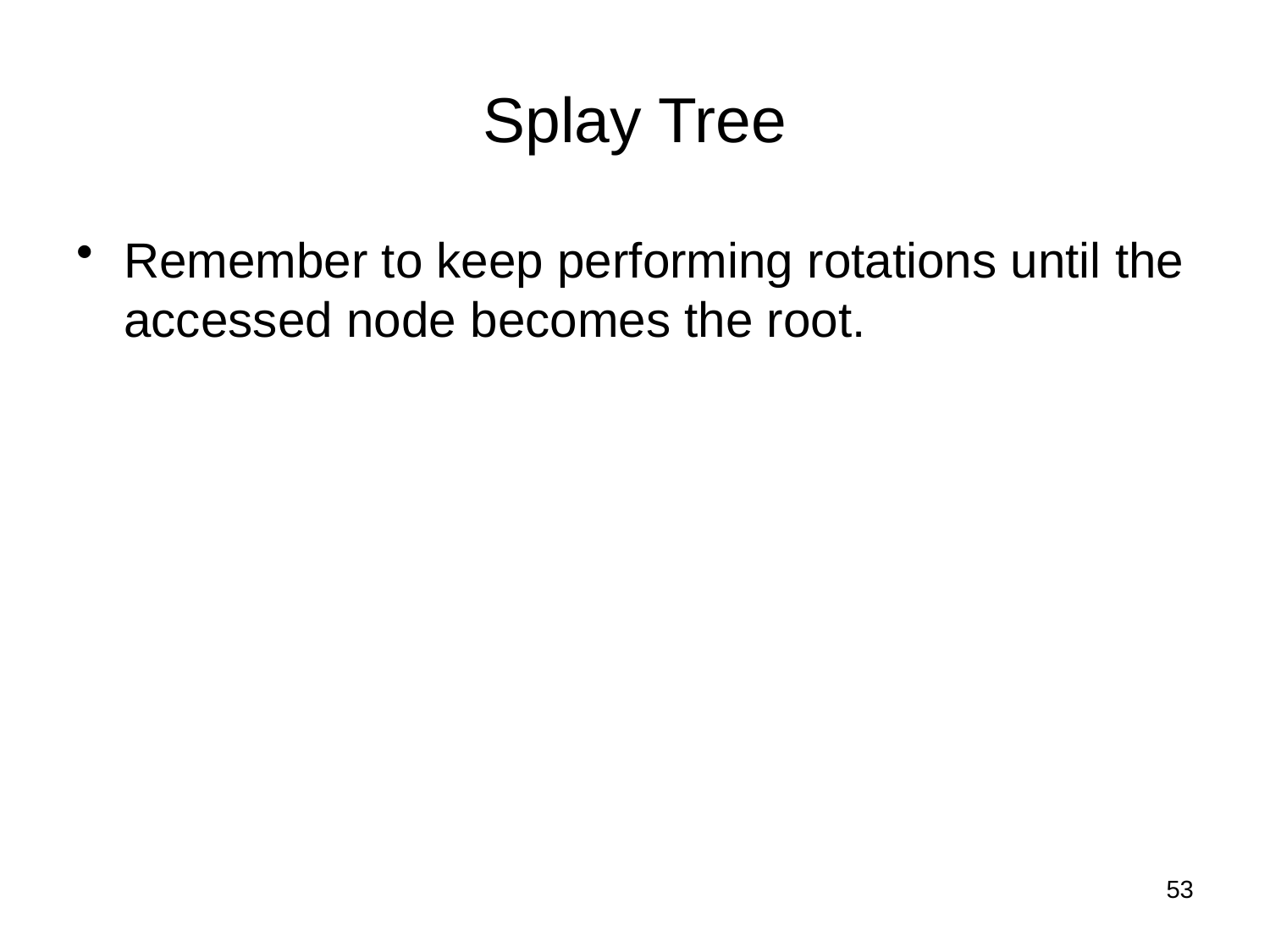

# Splay Tree
Remember to keep performing rotations until the accessed node becomes the root.
53